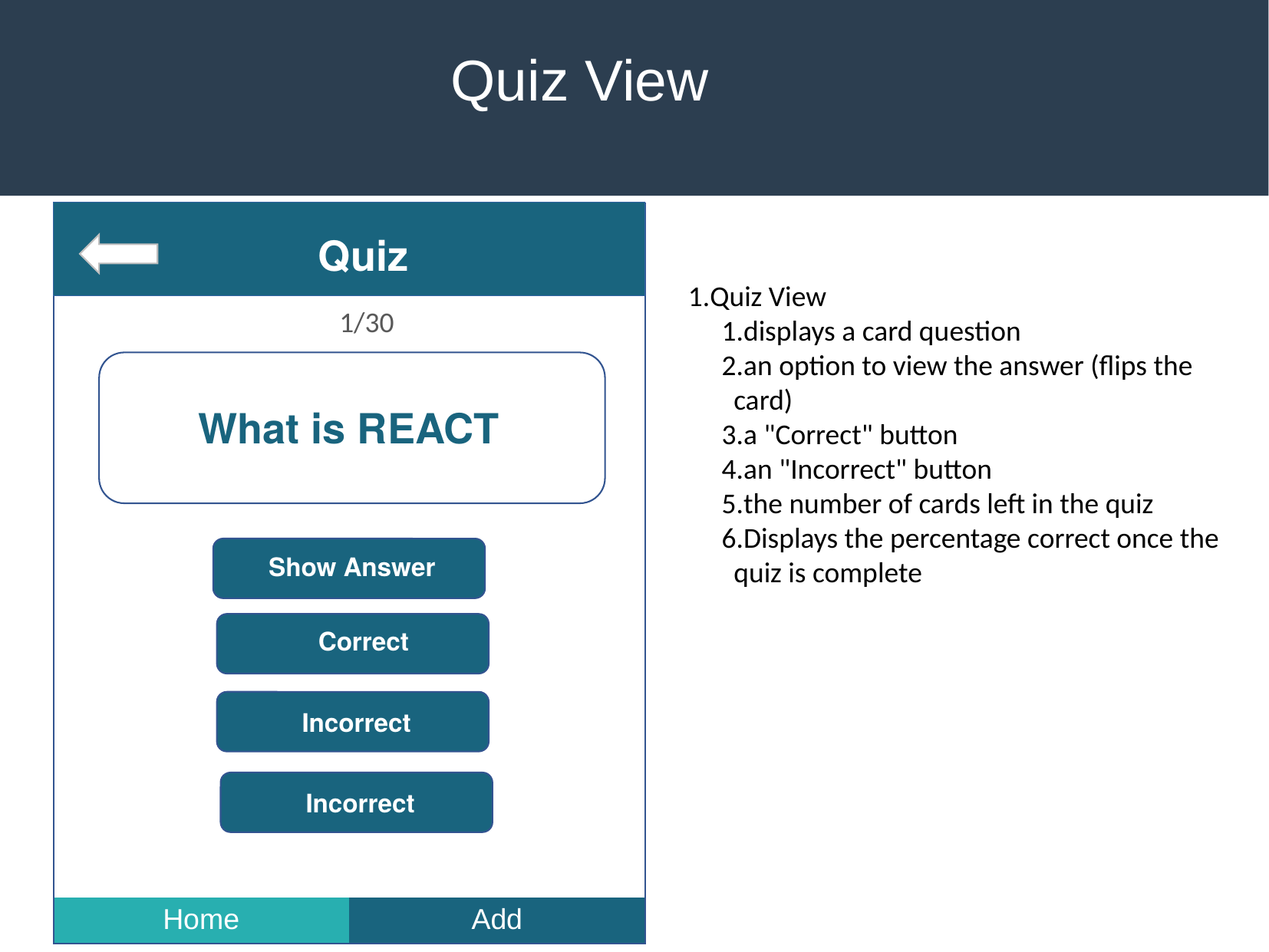

Quiz View

Quiz

What is REACT

Quiz View
displays a card question
an option to view the answer (flips the card)
a "Correct" button
an "Incorrect" button
the number of cards left in the quiz
Displays the percentage correct once the quiz is complete
1/30

Show Answer

Correct

Incorrect

Incorrect
| Home | Add |
| --- | --- |